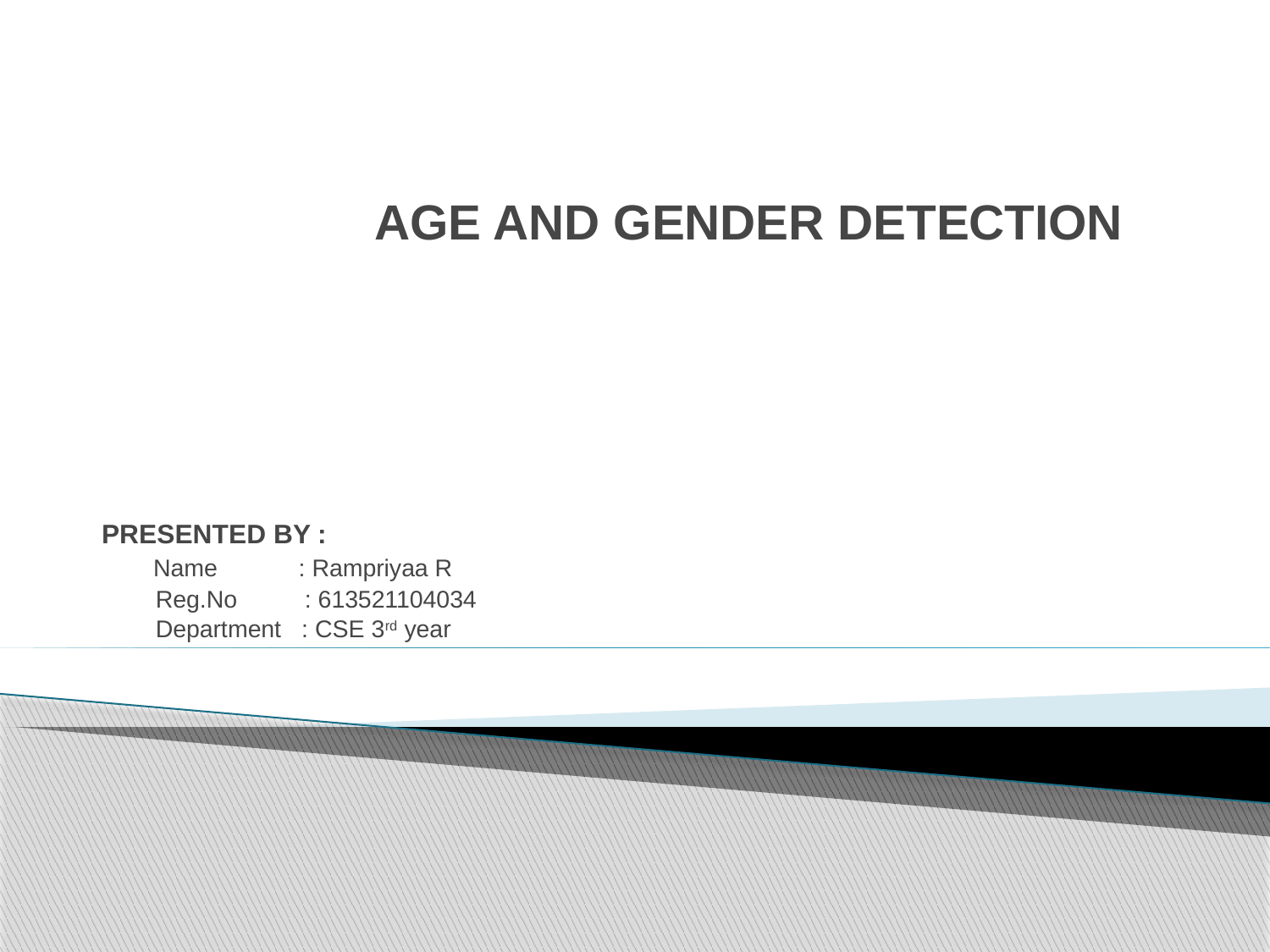

# AGE AND GENDER DETECTION

PRESENTED BY :
       Name            : Rampriyaa R
        Reg.No          : 613521104034
        Department   : CSE 3rd year